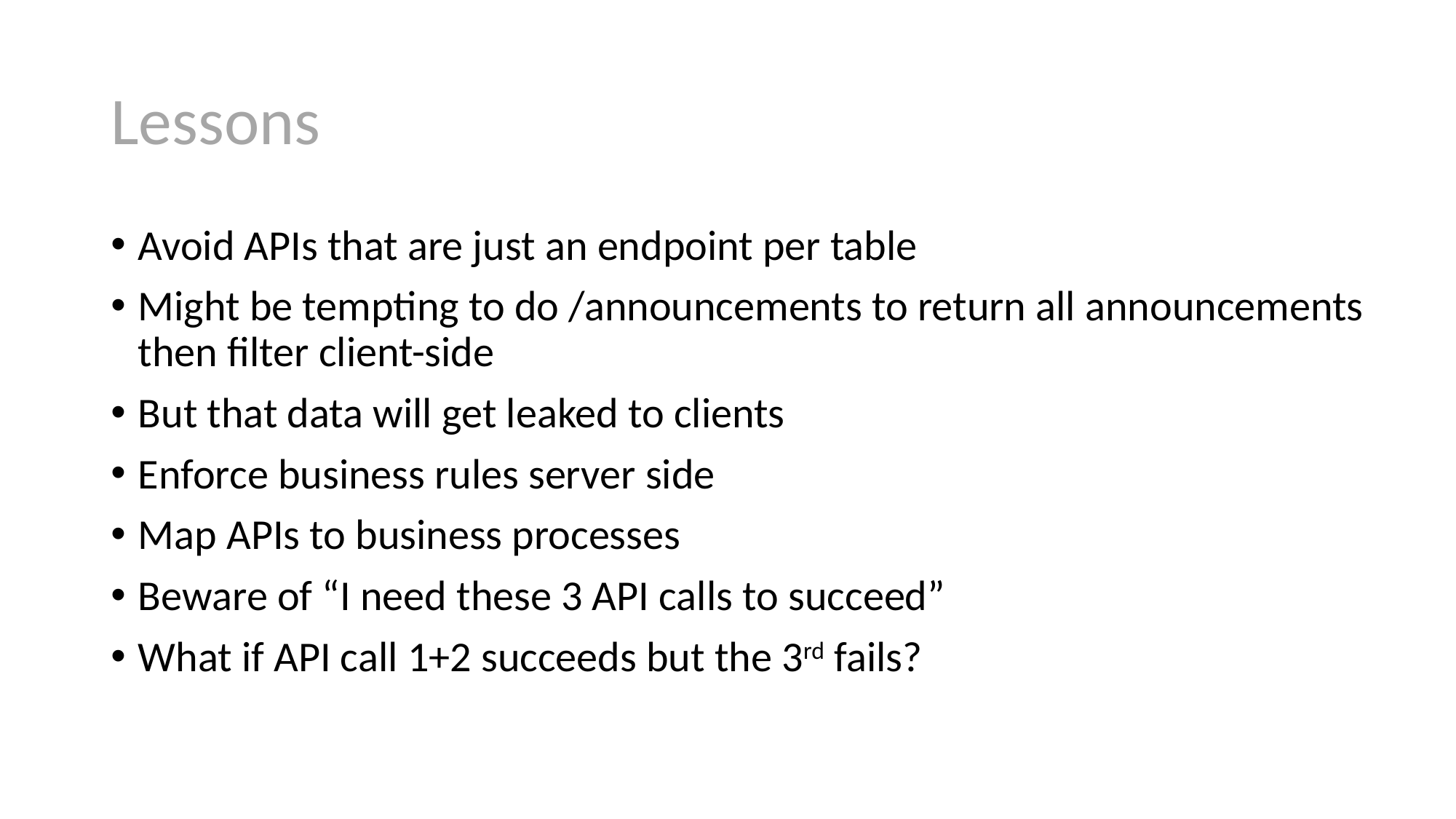

# Lessons
Avoid APIs that are just an endpoint per table
Might be tempting to do /announcements to return all announcements then filter client-side
But that data will get leaked to clients
Enforce business rules server side
Map APIs to business processes
Beware of “I need these 3 API calls to succeed”
What if API call 1+2 succeeds but the 3rd fails?